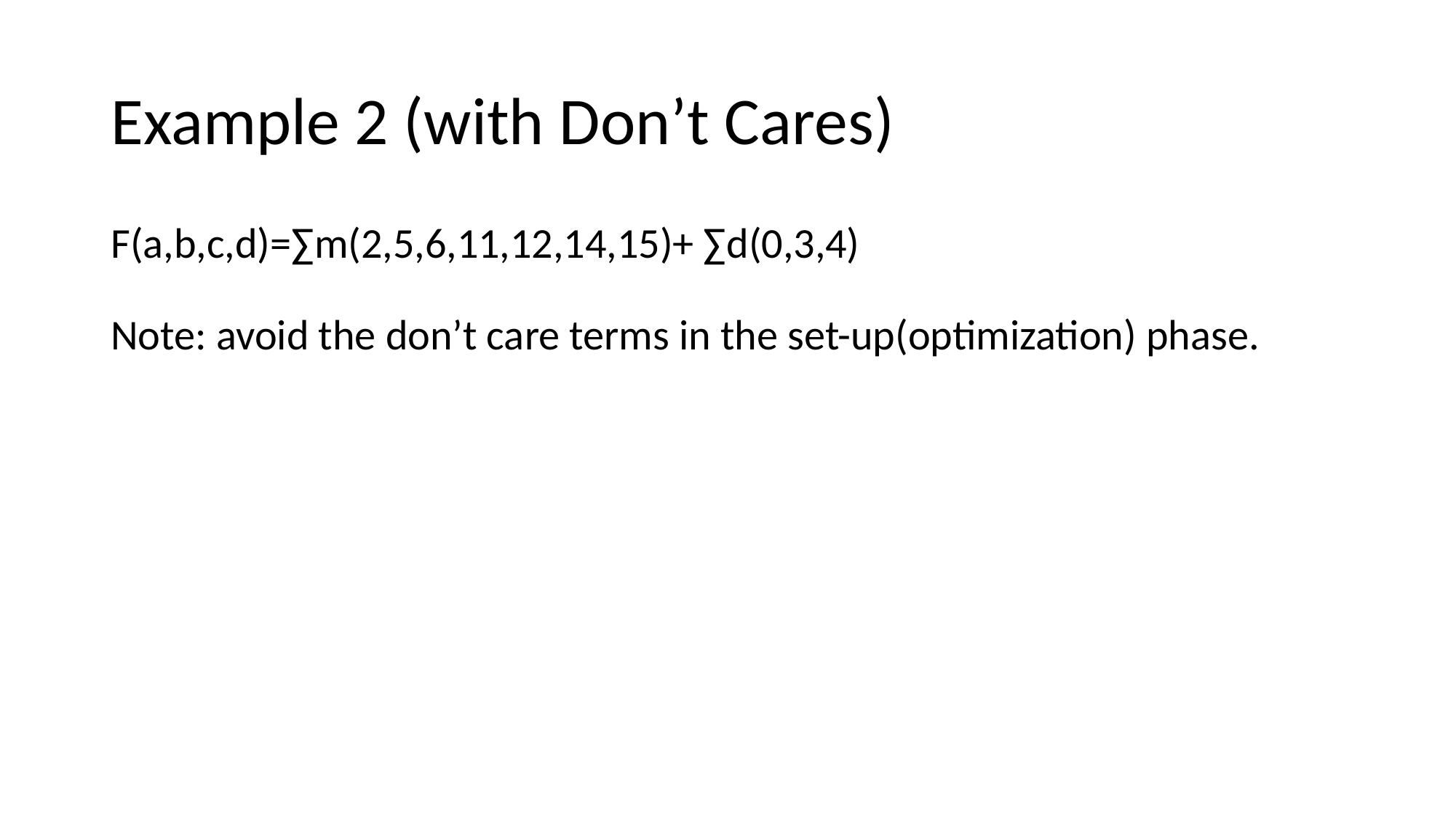

# Example 2 (with Don’t Cares)
F(a,b,c,d)=∑m(2,5,6,11,12,14,15)+ ∑d(0,3,4)
Note: avoid the don’t care terms in the set-up(optimization) phase.